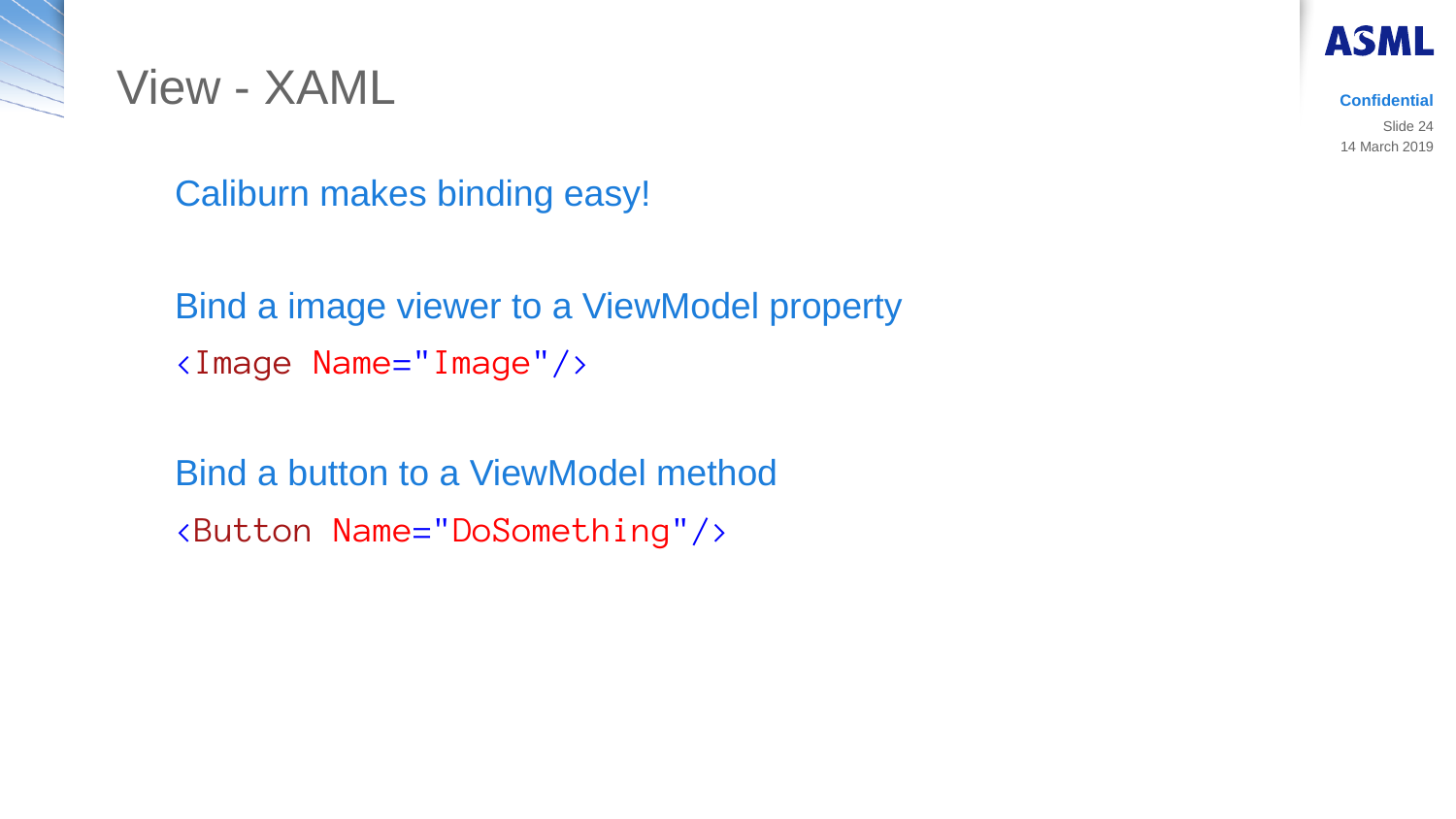

# View - XAML
Confidential
Slide 24
14 March 2019
Caliburn makes binding easy!

Bind a image viewer to a ViewModel property
<Image Name="Image"/>

Bind a button to a ViewModel method
<Button Name="DoSomething"/>